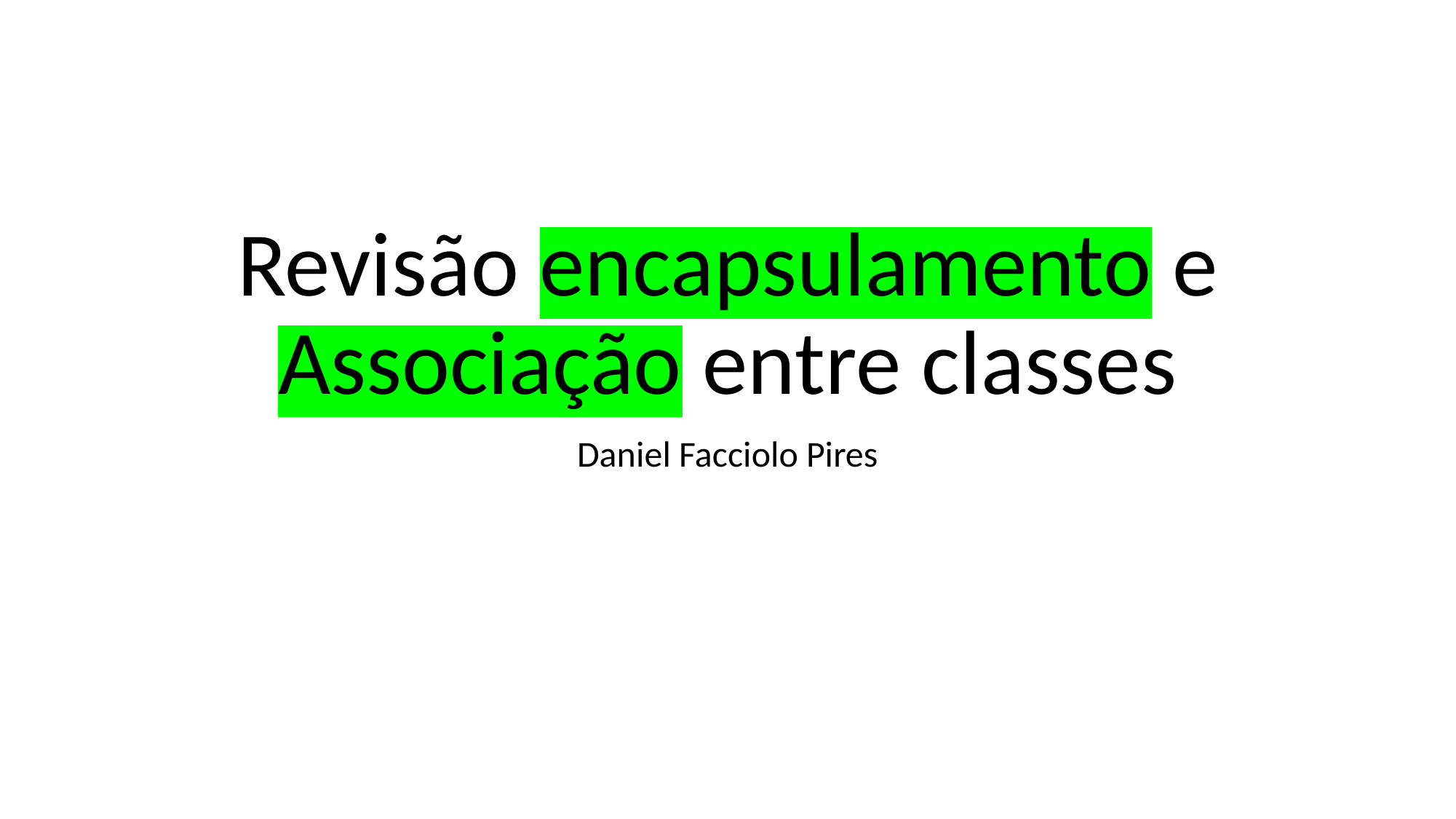

# Revisão encapsulamento e Associação entre classes
Daniel Facciolo Pires